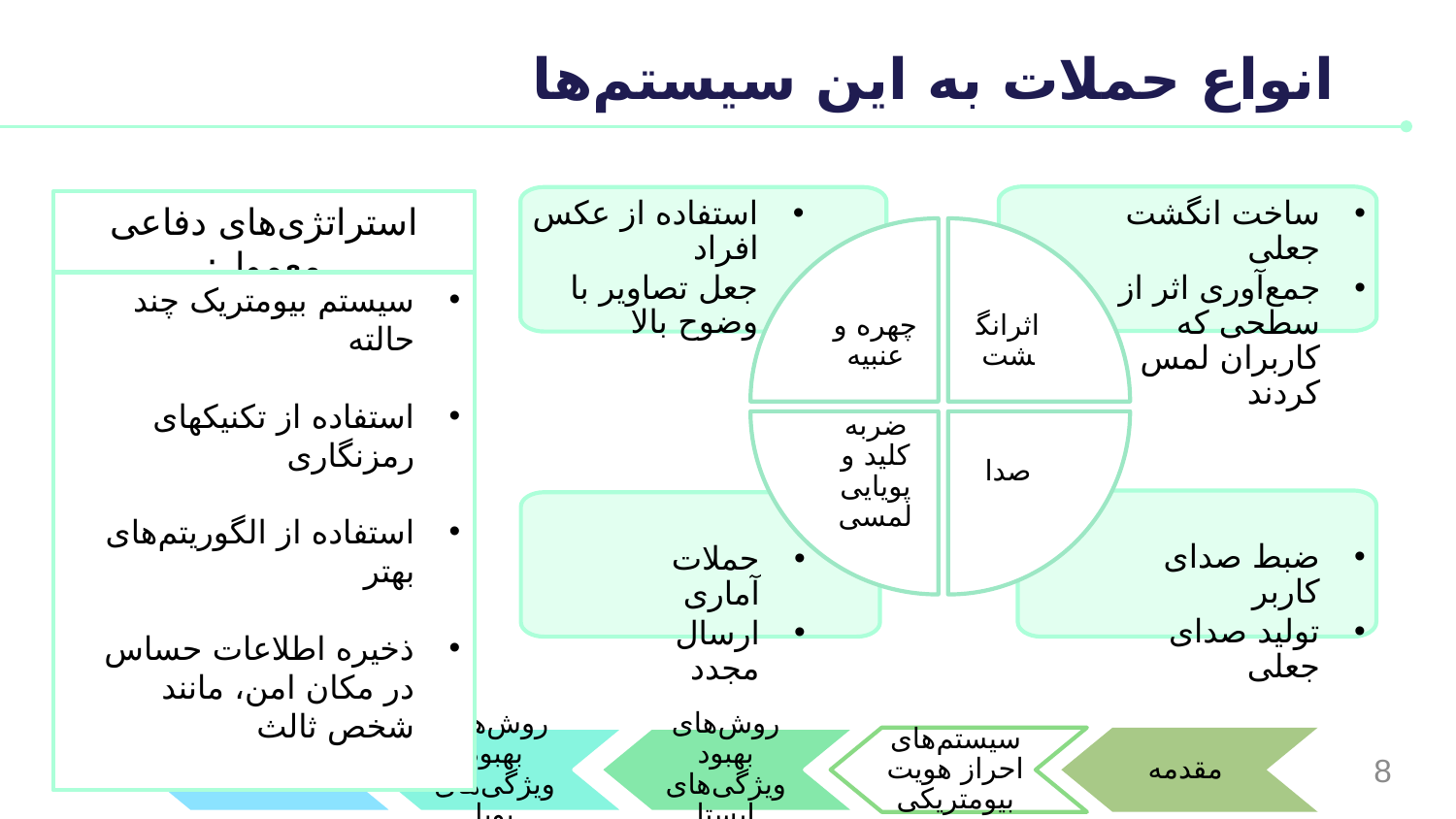

# انواع حملات به این سیستم‌ها
ساخت انگشت جعلی
جمع‌آوری اثر از سطحی که کاربران لمس کردند
استفاده از عکس افراد
جعل تصاویر با وضوح بالا
چهره و عنبیه
اثرانگشت
ضربه کلید و پویایی لمسی
صدا
ضبط صدای کاربر
تولید صدای جعلی
استراتژی‌های دفاعی معمول:

سیستم بیومتریک چند حالته

استفاده از تکنیکهای رمزنگاری

استفاده از الگوریتم‌های بهتر

ذخیره اطلاعات حساس در مکان امن، مانند شخص ثالث
حملات آماری
ارسال مجدد
روش‌های بهبود ویژگی‌های پویا
جمع‌بندی
روش‌های بهبود ویژگی‌های ایستا
سیستم‌های احراز هویت بیومتریکی
مقدمه
8